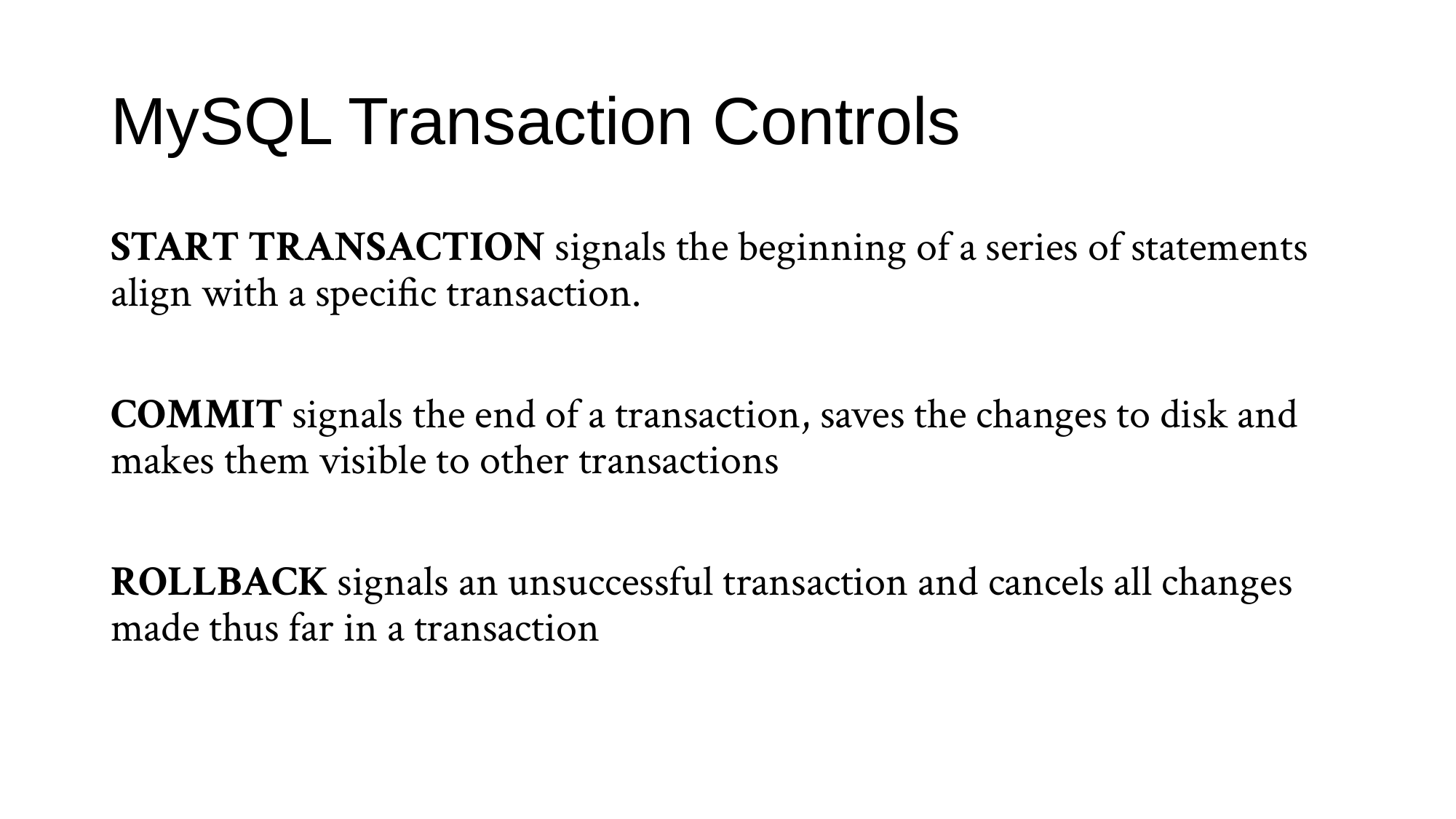

# MySQL Transaction Controls
START TRANSACTION signals the beginning of a series of statements align with a specific transaction.

COMMIT signals the end of a transaction, saves the changes to disk and makes them visible to other transactions

ROLLBACK signals an unsuccessful transaction and cancels all changes made thus far in a transaction